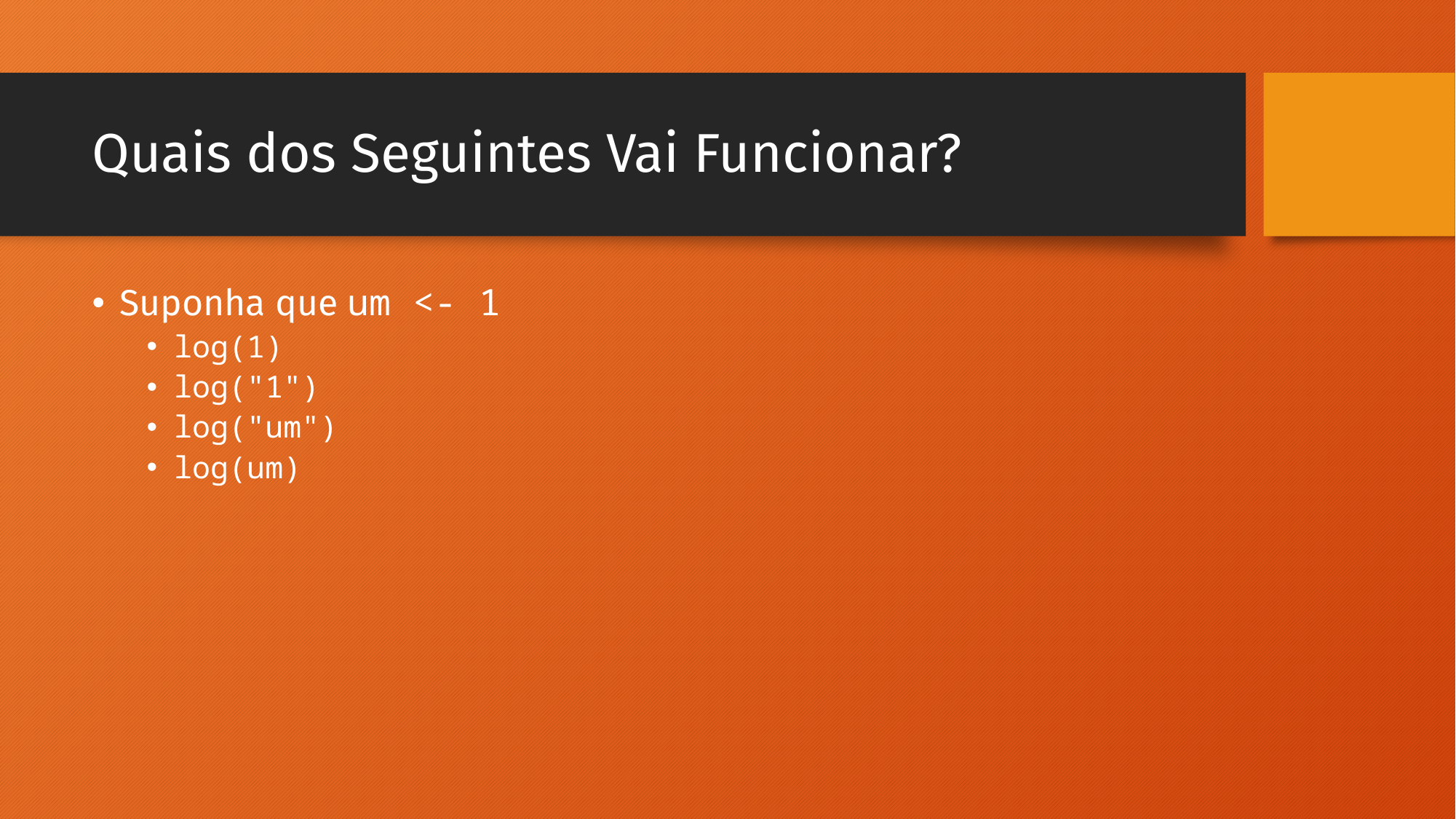

# Quais dos Seguintes Vai Funcionar?
Suponha que um <- 1
log(1)
log("1")
log("um")
log(um)